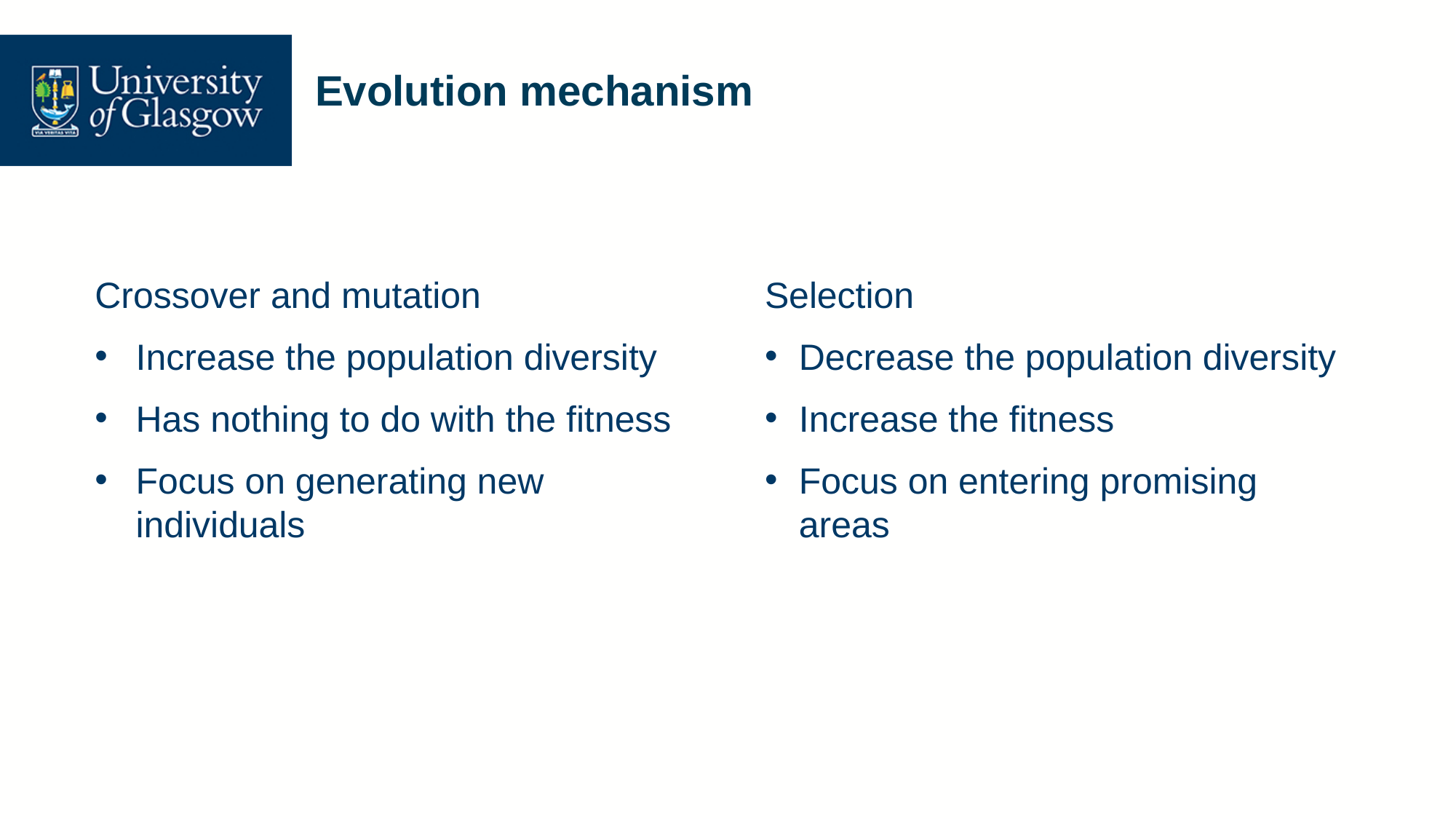

# Evolution mechanism
Crossover and mutation
Increase the population diversity
Has nothing to do with the fitness
Focus on generating new individuals
Selection
Decrease the population diversity
Increase the fitness
Focus on entering promising areas